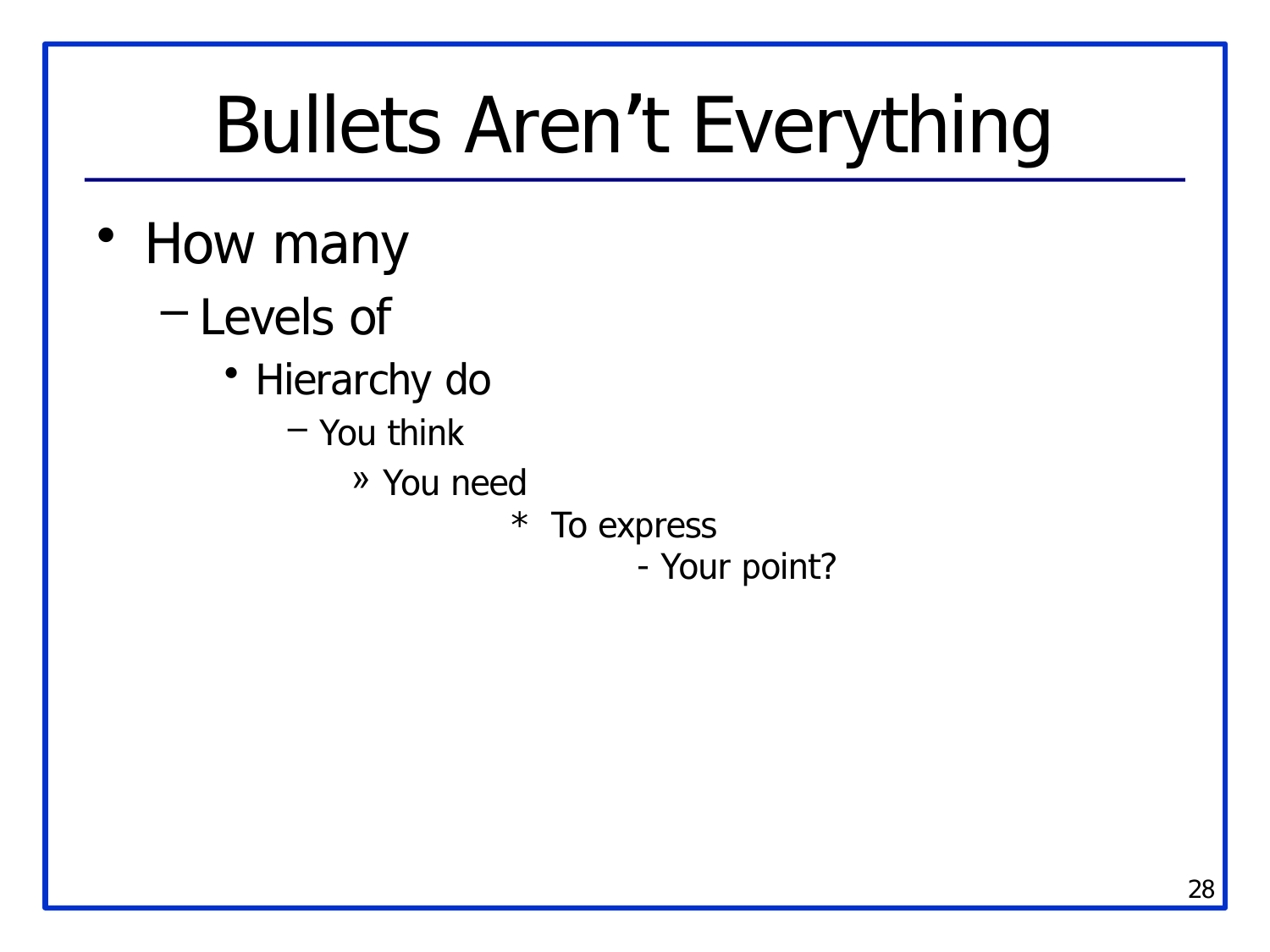

# Bullets Aren’t Everything
How many
Levels of
Hierarchy do
You think
You need
	*  To express
		- Your point?
28